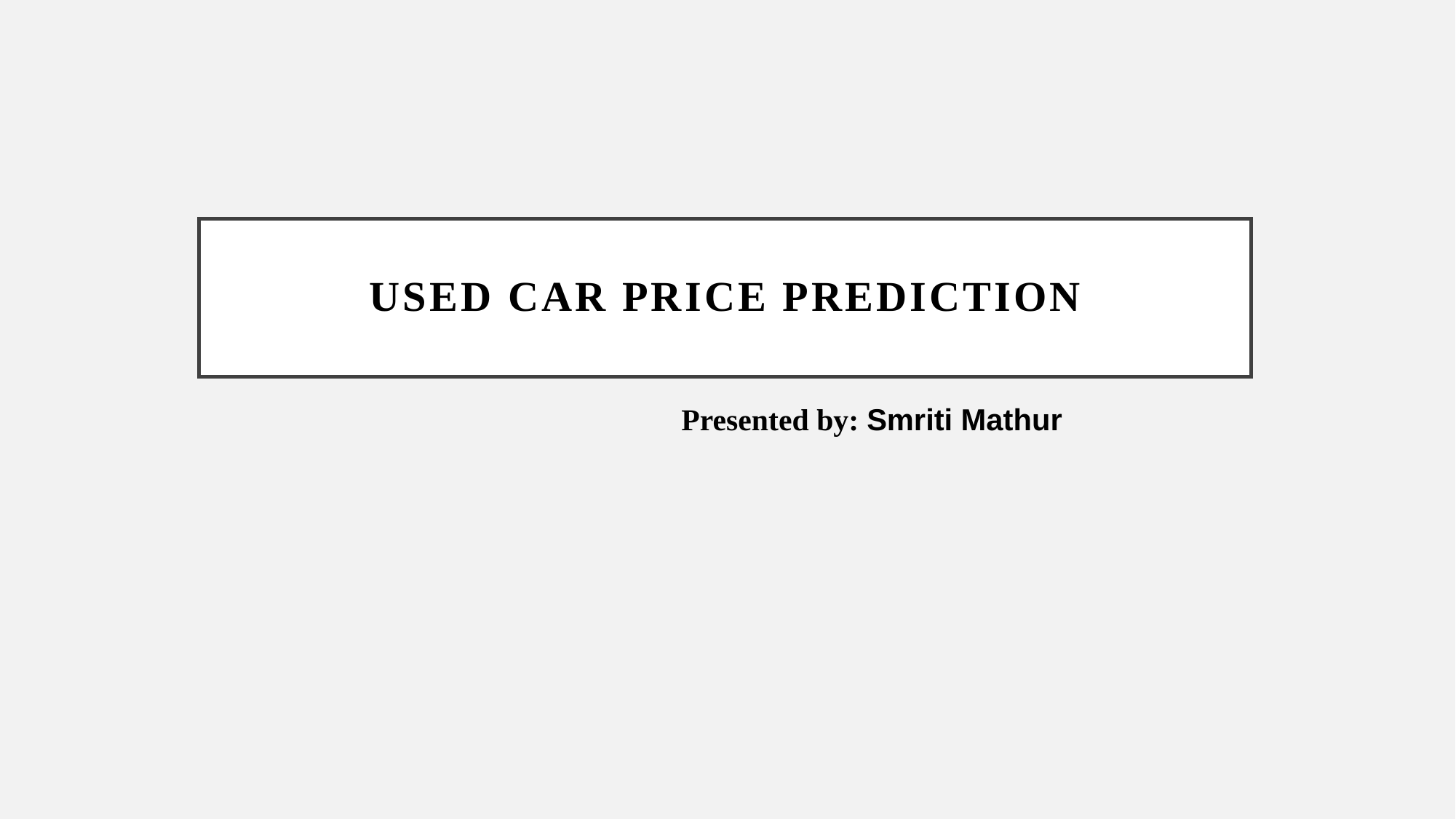

# USED CAR PRICE PREDICTION
Presented by: Smriti Mathur